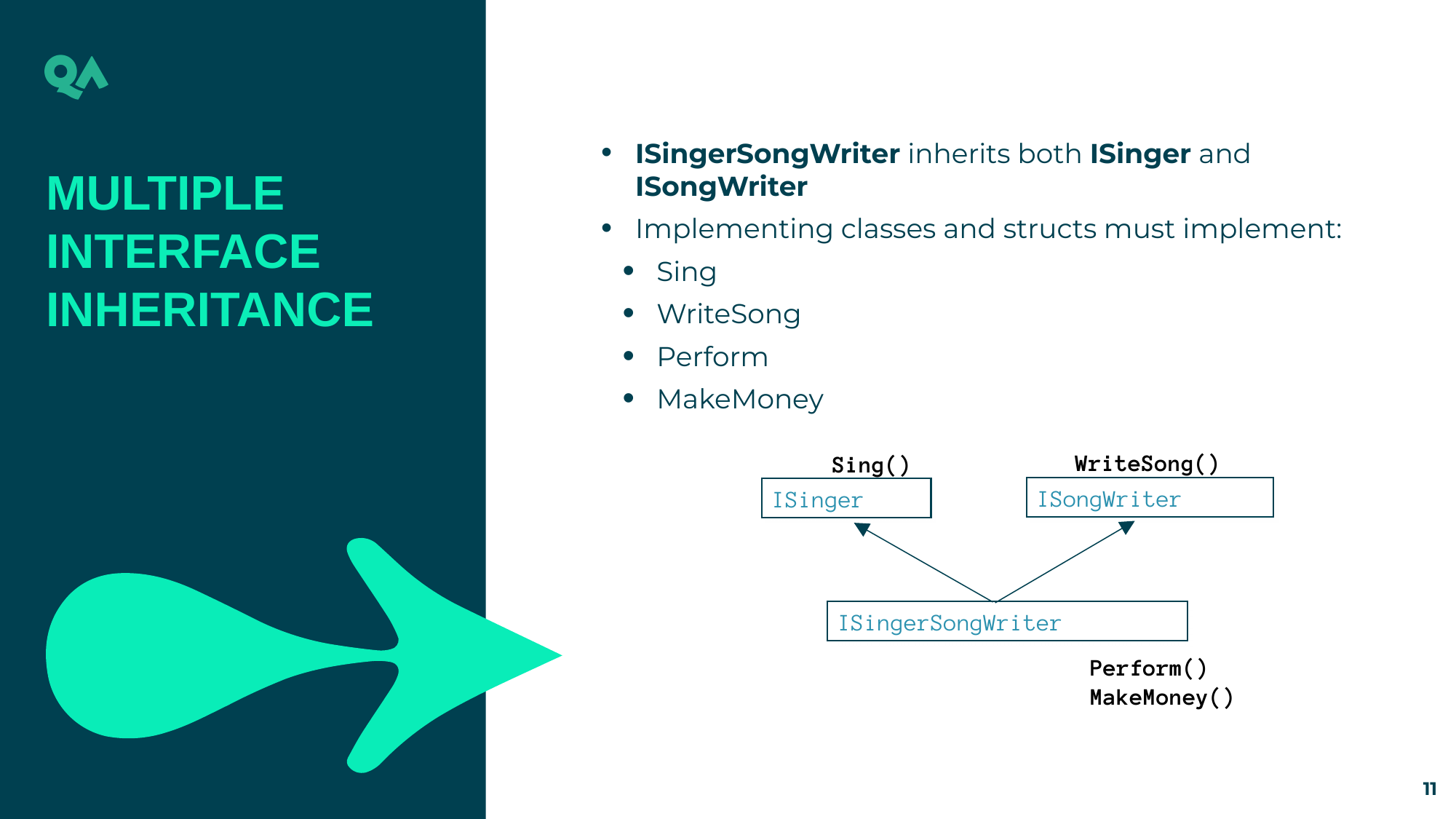

ISingerSongWriter inherits both ISinger and ISongWriter
Implementing classes and structs must implement:
Sing
WriteSong
Perform
MakeMoney
Multiple Interface inheritance
WriteSong()
Sing()
ISongWriter
ISinger

ISingerSongWriter
Perform()
MakeMoney()
11